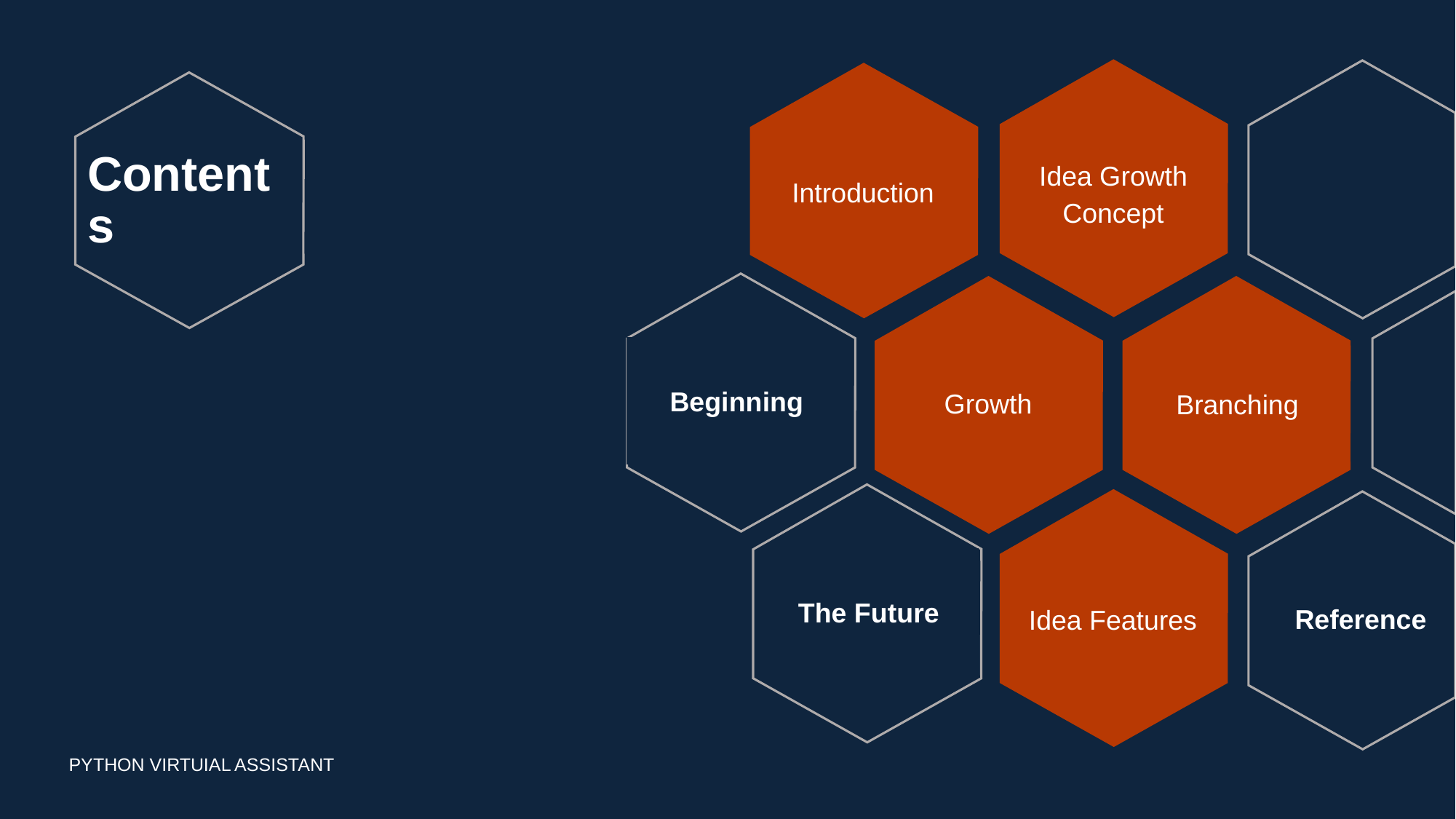

# Contents
Introduction
Idea Growth Concept
Beginning
Growth
Branching
The Future
Idea Features
Reference
PYTHON VIRTUIAL ASSISTANT